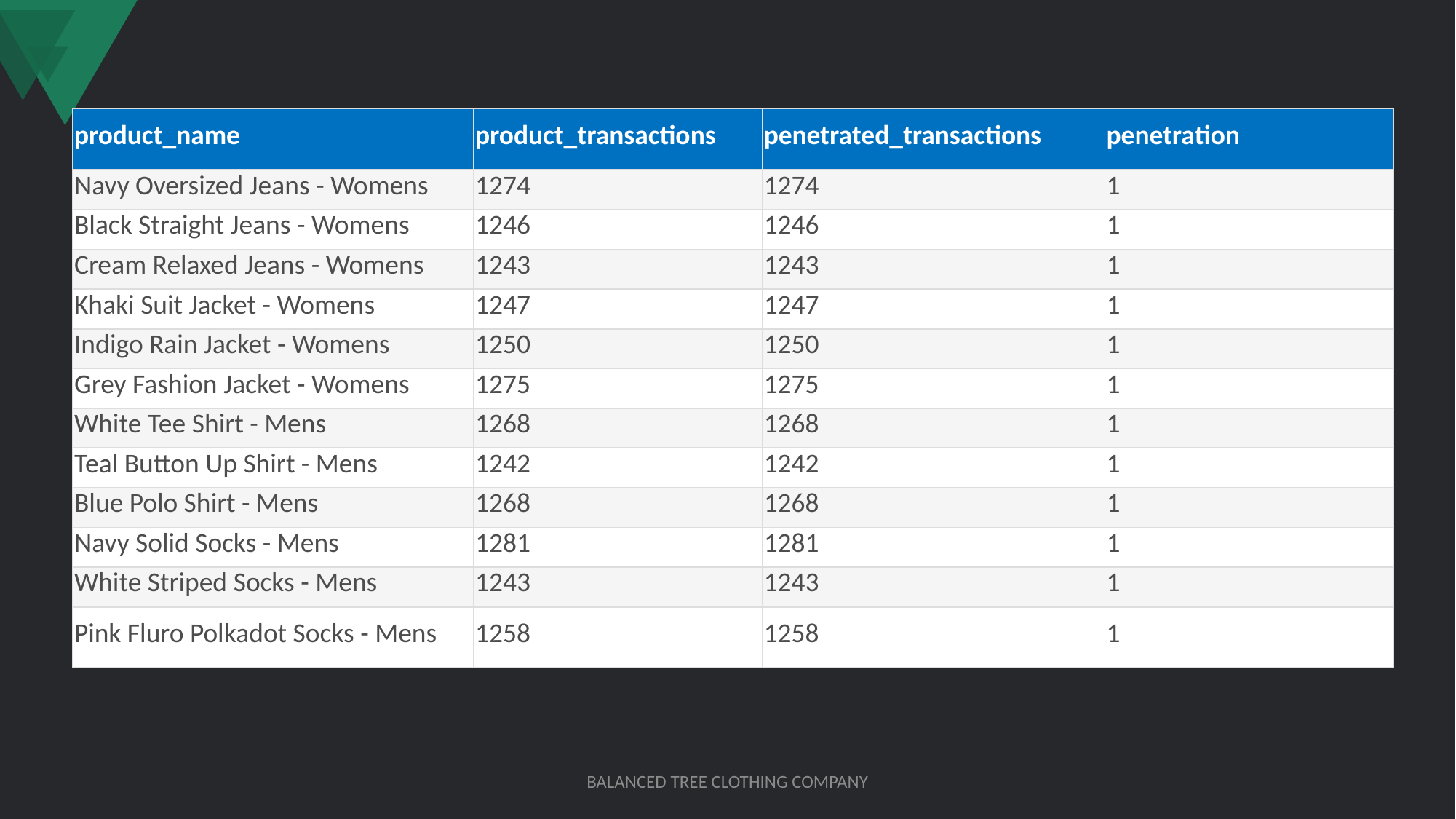

| product\_name | product\_transactions | penetrated\_transactions | penetration |
| --- | --- | --- | --- |
| Navy Oversized Jeans - Womens | 1274 | 1274 | 1 |
| Black Straight Jeans - Womens | 1246 | 1246 | 1 |
| Cream Relaxed Jeans - Womens | 1243 | 1243 | 1 |
| Khaki Suit Jacket - Womens | 1247 | 1247 | 1 |
| Indigo Rain Jacket - Womens | 1250 | 1250 | 1 |
| Grey Fashion Jacket - Womens | 1275 | 1275 | 1 |
| White Tee Shirt - Mens | 1268 | 1268 | 1 |
| Teal Button Up Shirt - Mens | 1242 | 1242 | 1 |
| Blue Polo Shirt - Mens | 1268 | 1268 | 1 |
| Navy Solid Socks - Mens | 1281 | 1281 | 1 |
| White Striped Socks - Mens | 1243 | 1243 | 1 |
| Pink Fluro Polkadot Socks - Mens | 1258 | 1258 | 1 |
BALANCED TREE CLOTHING COMPANY